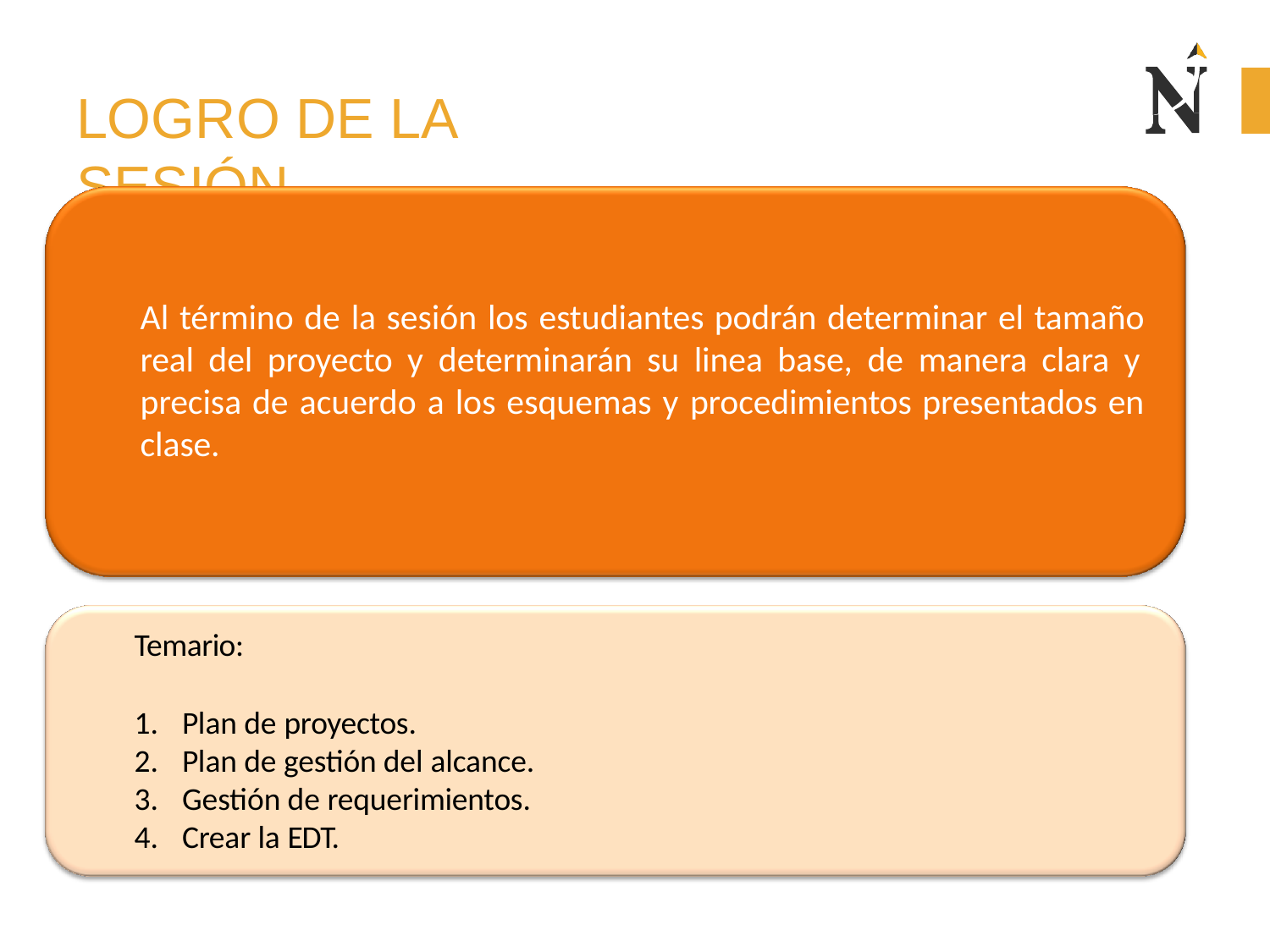

# LOGRO DE LA SESIÓN

Al término de la sesión los estudiantes podrán determinar el tamaño  real del proyecto y determinarán su linea base, de manera clara y  precisa de acuerdo a los esquemas y procedimientos presentados en  clase.

Temario:

Plan de proyectos.
Plan de gestión del alcance.
Gestión de requerimientos.
Crear la EDT.